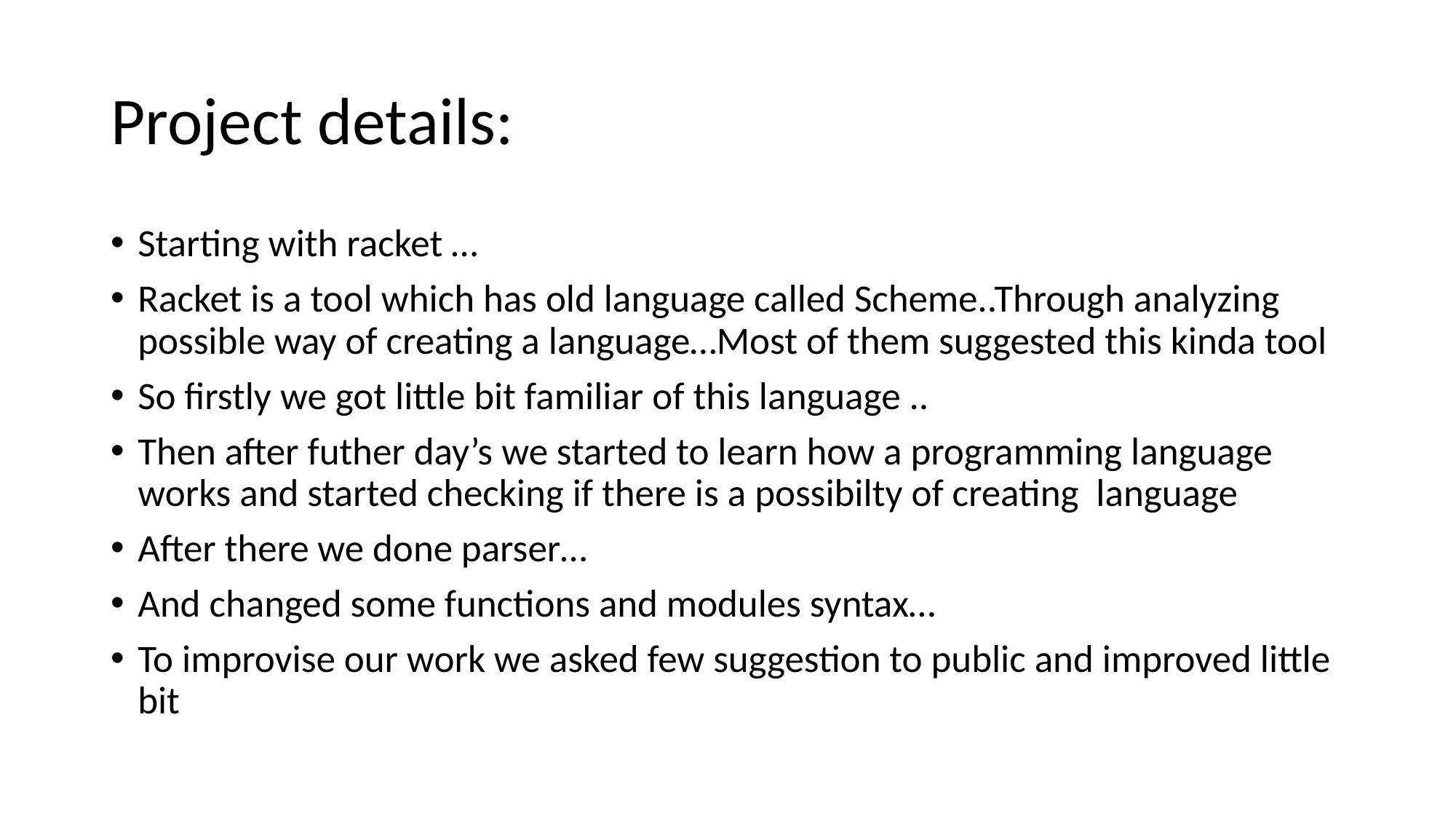

# Project details:
Starting with racket …
Racket is a tool which has old language called Scheme..Through analyzing possible way of creating a language…Most of them suggested this kinda tool
So firstly we got little bit familiar of this language ..
Then after futher day’s we started to learn how a programming language works and started checking if there is a possibilty of creating  language
After there we done parser…
And changed some functions and modules syntax…
To improvise our work we asked few suggestion to public and improved little bit